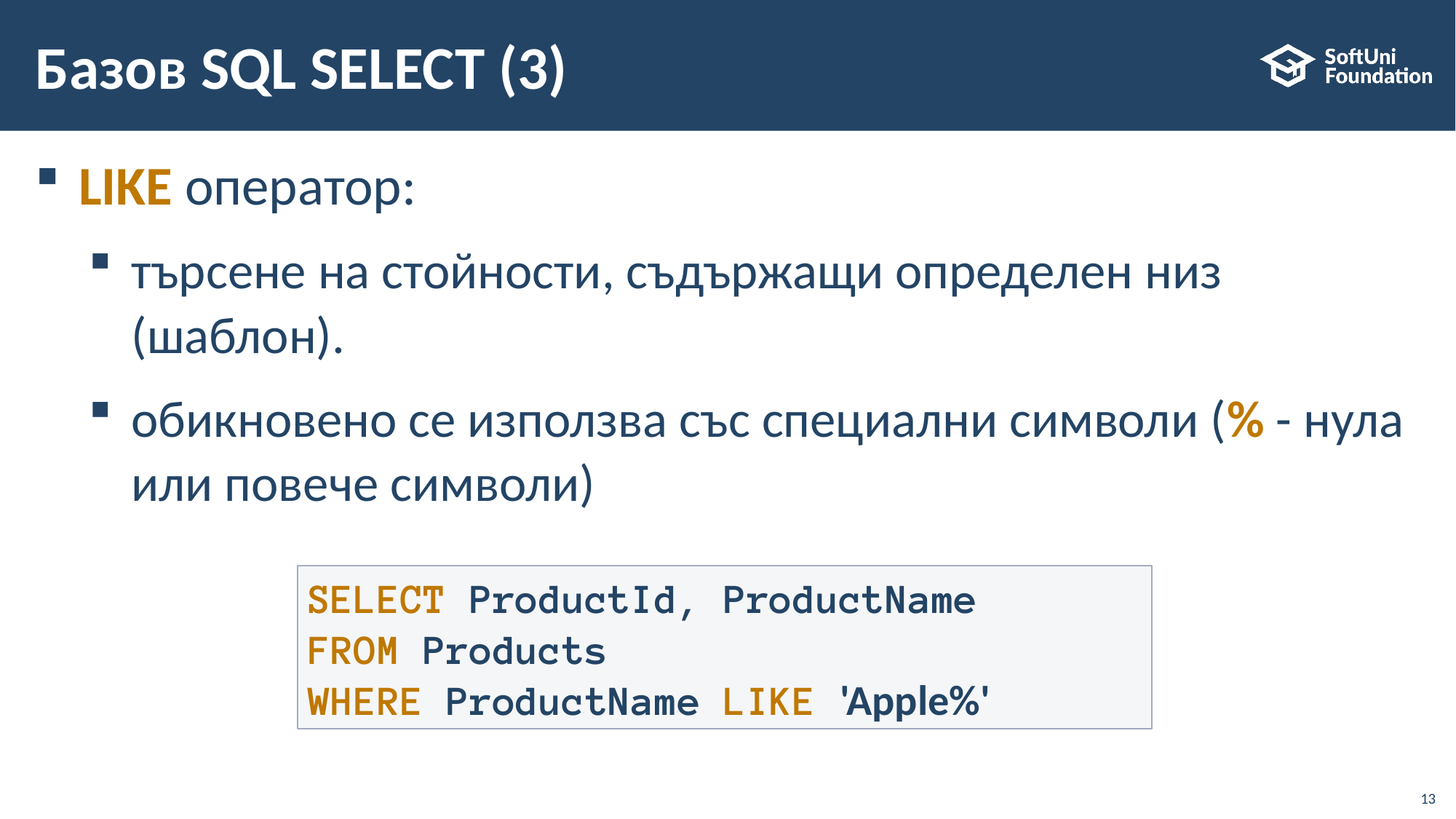

# Базов SQL SELECT (3)
LIKE оператор:
търсене на стойности, съдържащи определен низ (шаблон).
обикновено се използва със специални символи (% - нула или повече символи)

SELECT ProductId, ProductName
FROM Products
WHERE ProductName LIKE 'Apple%'
13